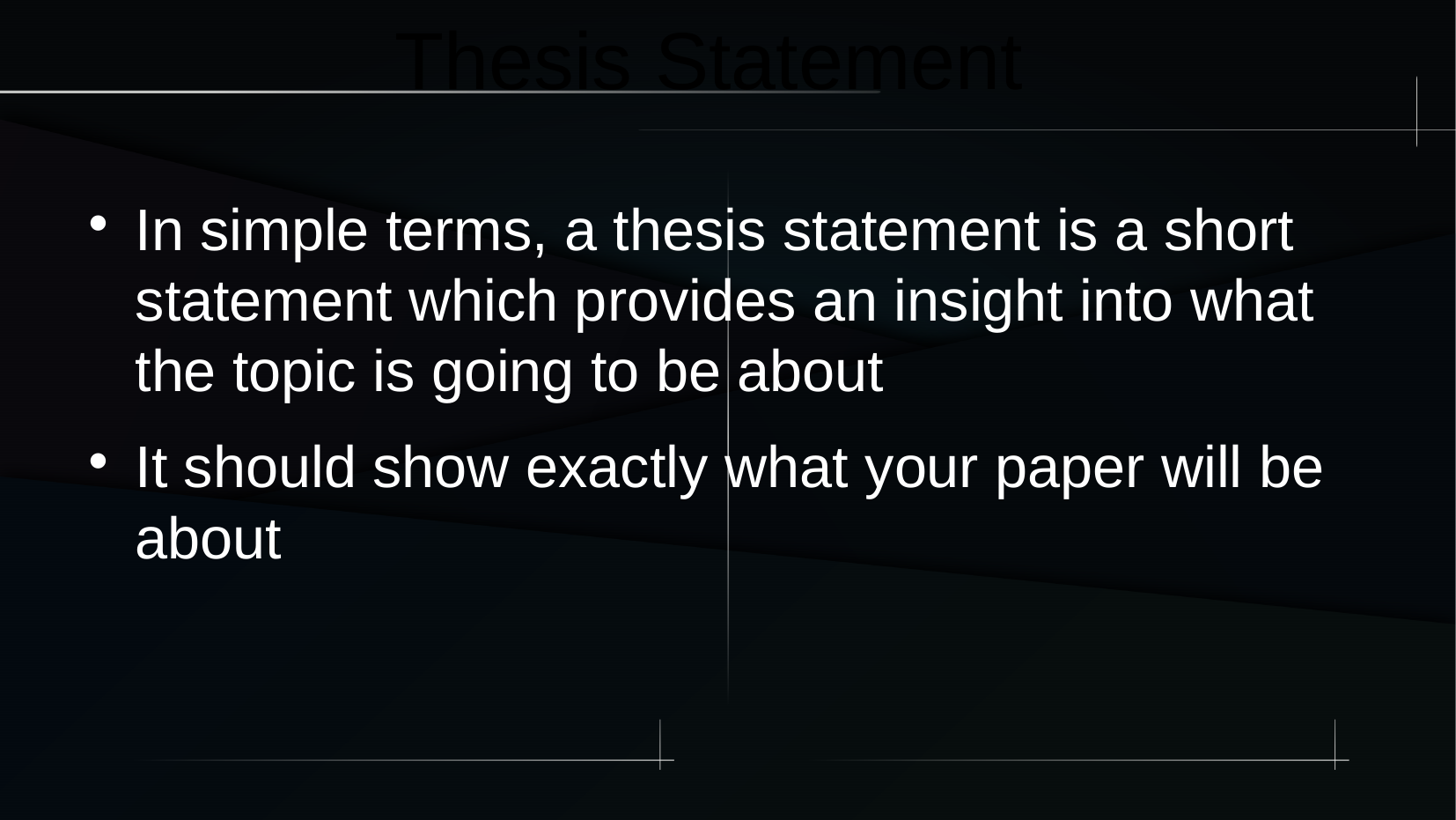

Thesis Statement
In simple terms, a thesis statement is a short statement which provides an insight into what the topic is going to be about
It should show exactly what your paper will be about